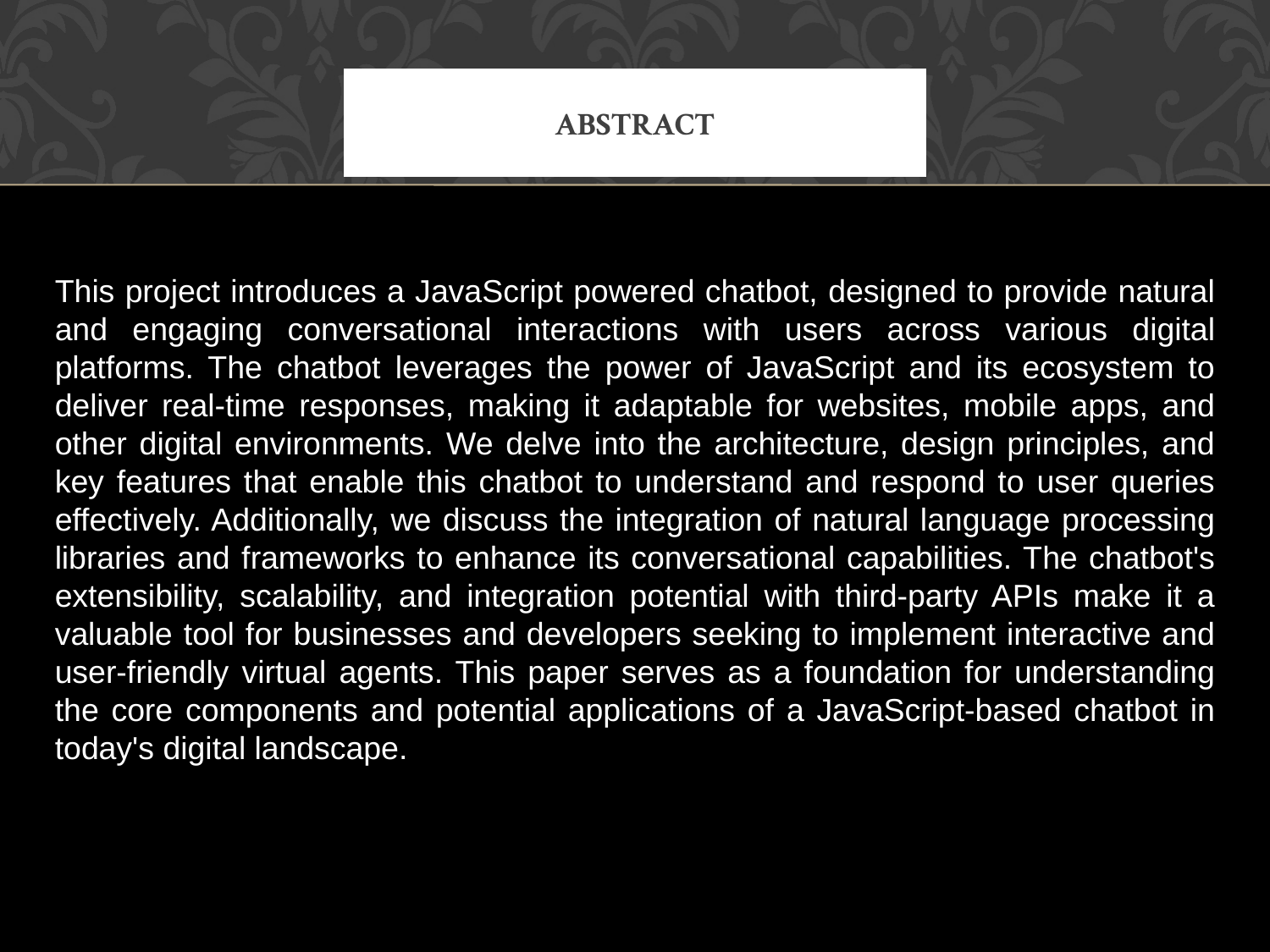

# abstract
This project introduces a JavaScript powered chatbot, designed to provide natural and engaging conversational interactions with users across various digital platforms. The chatbot leverages the power of JavaScript and its ecosystem to deliver real-time responses, making it adaptable for websites, mobile apps, and other digital environments. We delve into the architecture, design principles, and key features that enable this chatbot to understand and respond to user queries effectively. Additionally, we discuss the integration of natural language processing libraries and frameworks to enhance its conversational capabilities. The chatbot's extensibility, scalability, and integration potential with third-party APIs make it a valuable tool for businesses and developers seeking to implement interactive and user-friendly virtual agents. This paper serves as a foundation for understanding the core components and potential applications of a JavaScript-based chatbot in today's digital landscape.